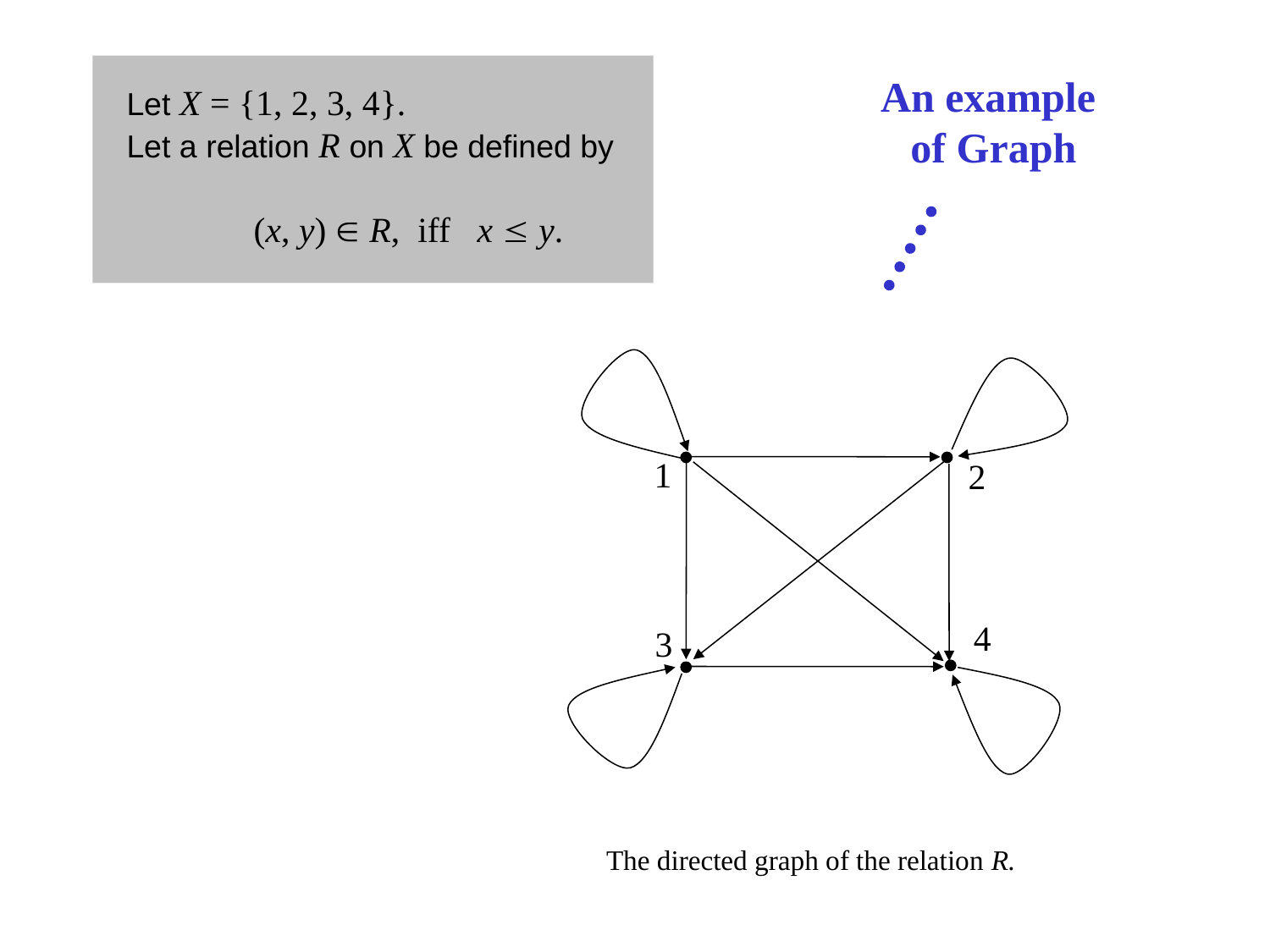

An example
of Graph
Let X = {1, 2, 3, 4}.
Let a relation R on X be defined by

	(x, y) ∈ R,  iff   x ≤ y.

1
2

4
3

The directed graph of the relation R.